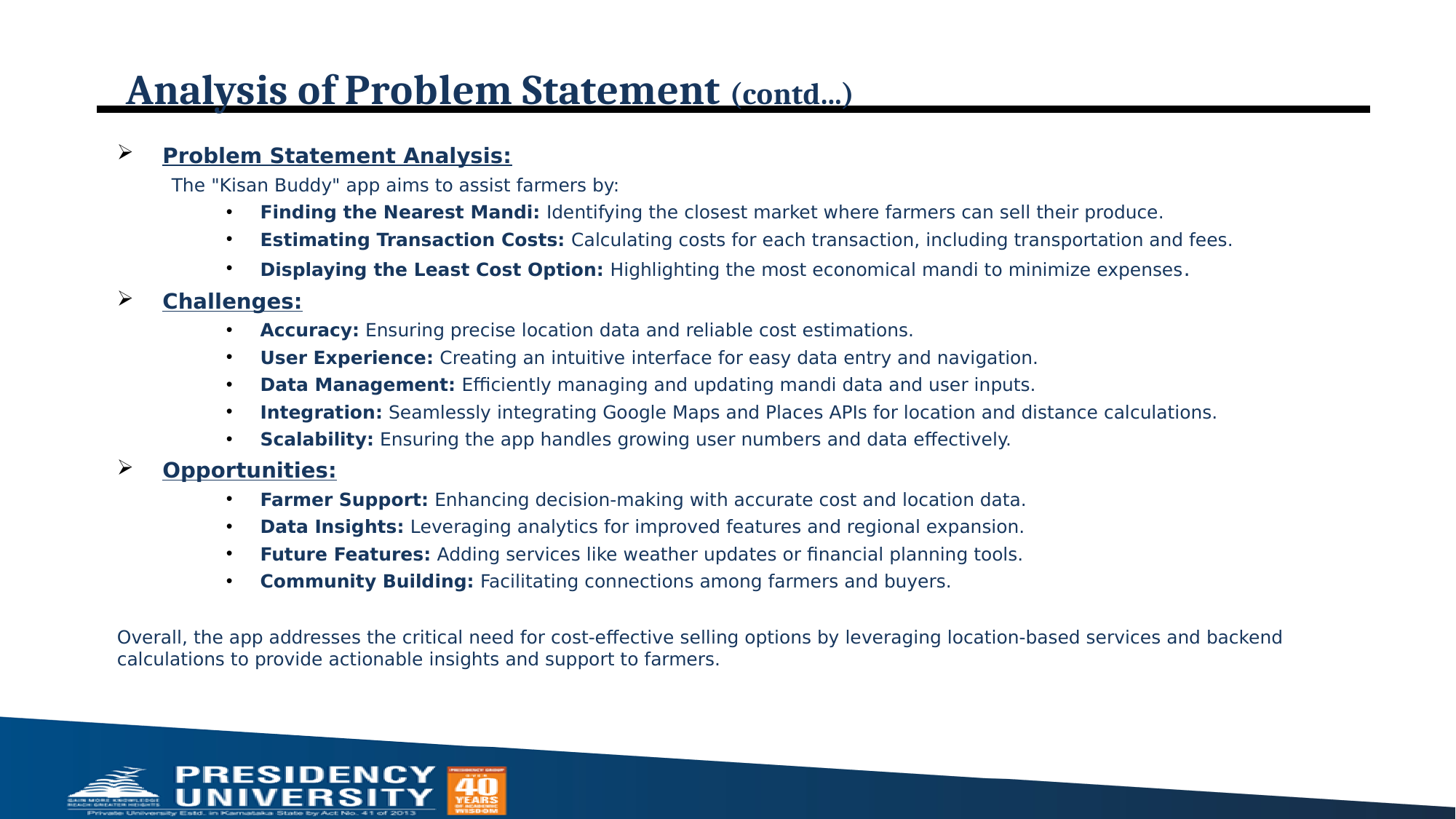

# Analysis of Problem Statement (contd...)
Problem Statement Analysis:
The "Kisan Buddy" app aims to assist farmers by:
Finding the Nearest Mandi: Identifying the closest market where farmers can sell their produce.
Estimating Transaction Costs: Calculating costs for each transaction, including transportation and fees.
Displaying the Least Cost Option: Highlighting the most economical mandi to minimize expenses.
Challenges:
Accuracy: Ensuring precise location data and reliable cost estimations.
User Experience: Creating an intuitive interface for easy data entry and navigation.
Data Management: Efficiently managing and updating mandi data and user inputs.
Integration: Seamlessly integrating Google Maps and Places APIs for location and distance calculations.
Scalability: Ensuring the app handles growing user numbers and data effectively.
Opportunities:
Farmer Support: Enhancing decision-making with accurate cost and location data.
Data Insights: Leveraging analytics for improved features and regional expansion.
Future Features: Adding services like weather updates or financial planning tools.
Community Building: Facilitating connections among farmers and buyers.

Overall, the app addresses the critical need for cost-effective selling options by leveraging location-based services and backend calculations to provide actionable insights and support to farmers.